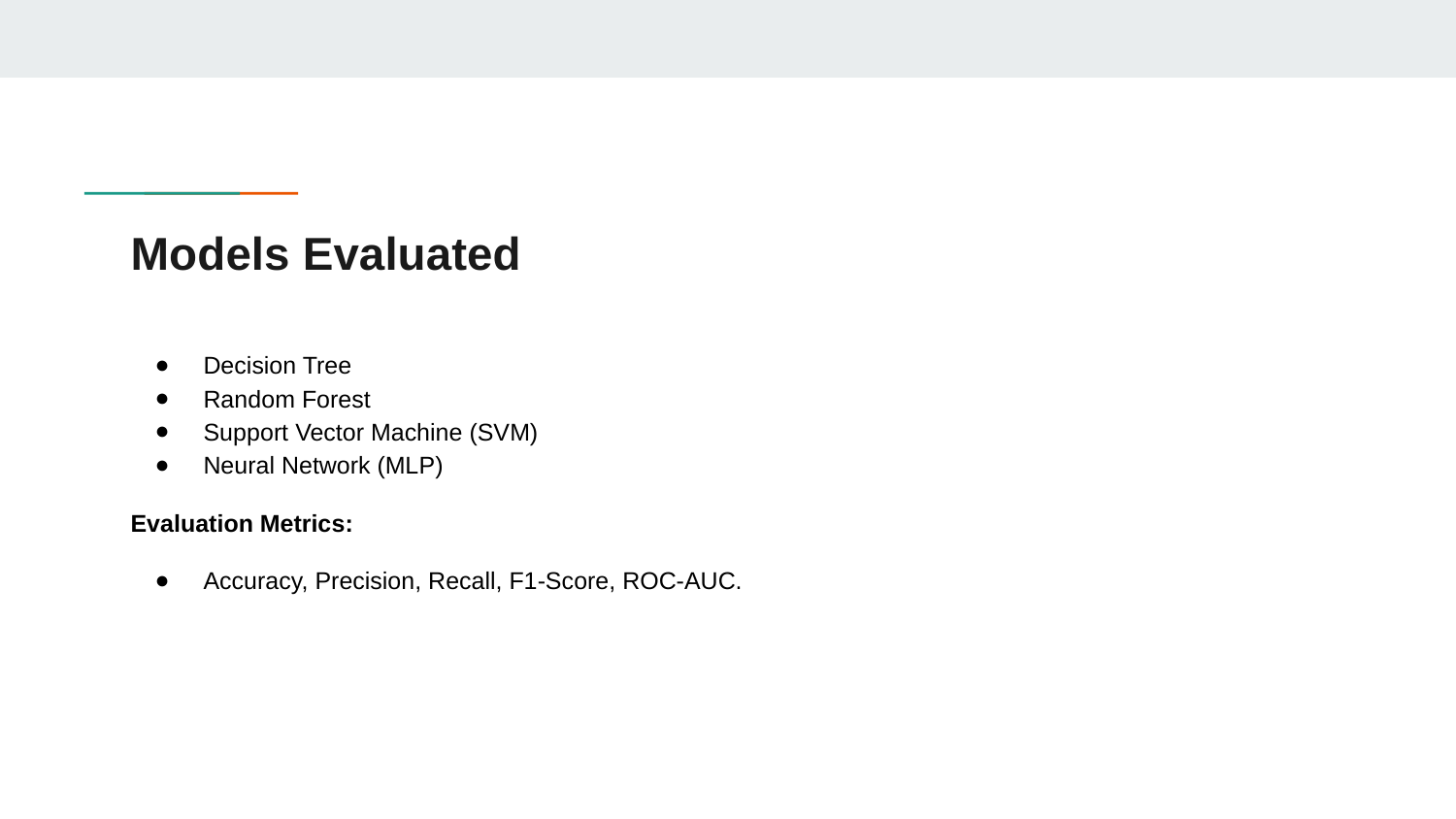

# Models Evaluated
Decision Tree
Random Forest
Support Vector Machine (SVM)
Neural Network (MLP)
Evaluation Metrics:
Accuracy, Precision, Recall, F1-Score, ROC-AUC.